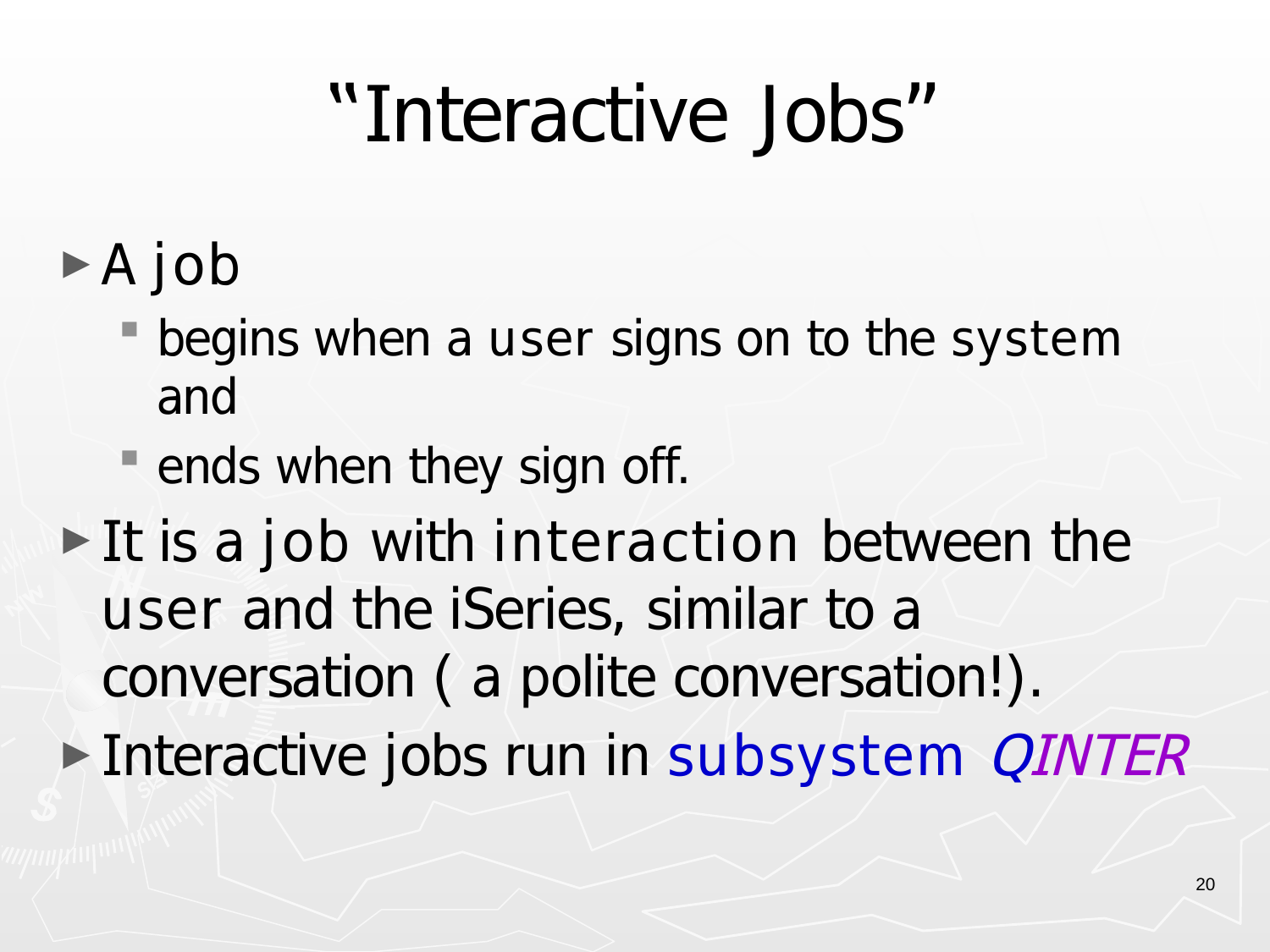

# “Interactive Jobs”
A job
begins when a user signs on to the system and
ends when they sign off.
It is a job with interaction between the user and the iSeries, similar to a conversation ( a polite conversation!).
Interactive jobs run in subsystem QINTER
20